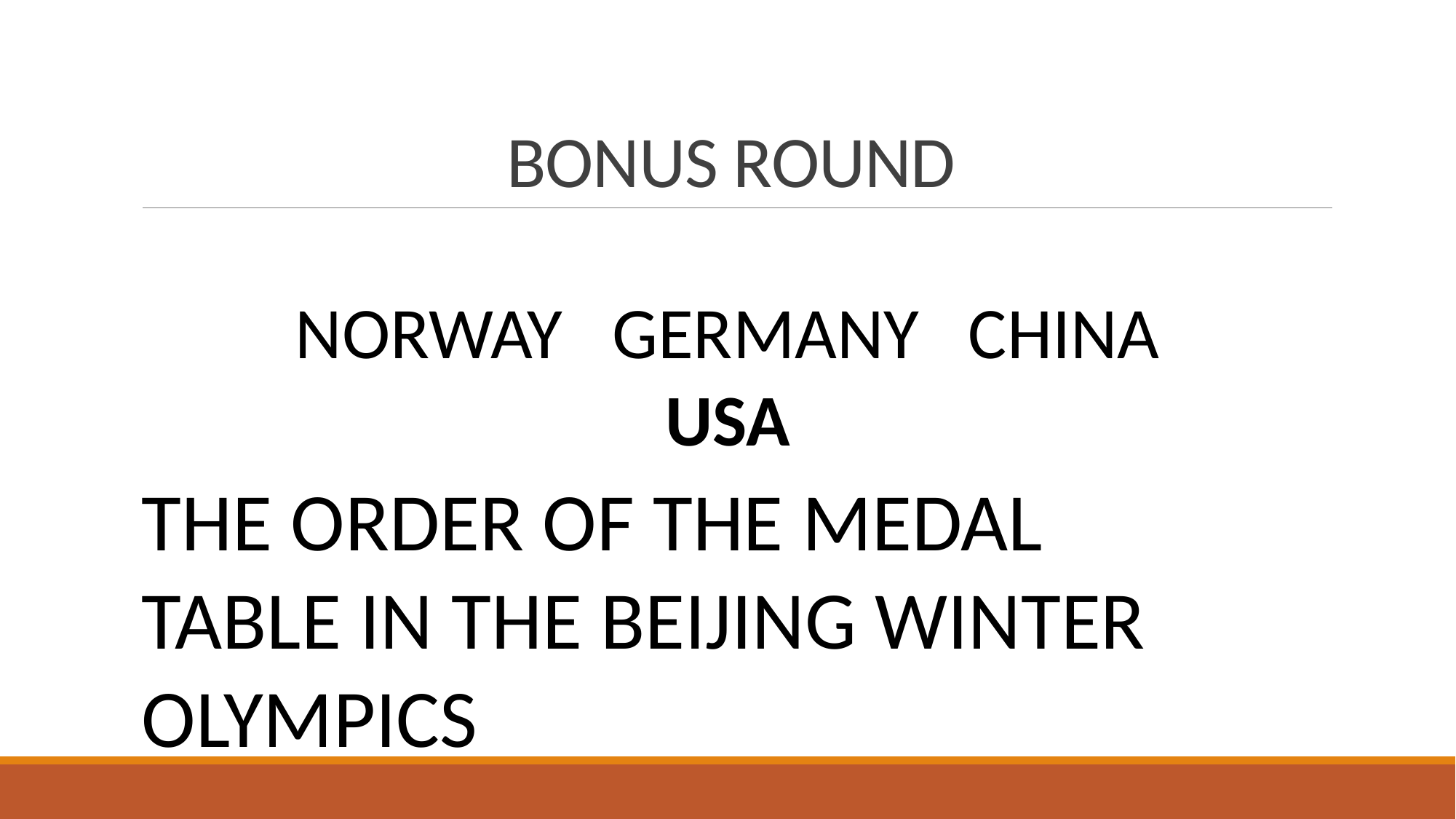

# BONUS ROUND
NORWAY   GERMANY   CHINA
USA
THE ORDER OF THE MEDAL TABLE IN THE BEIJING WINTER OLYMPICS